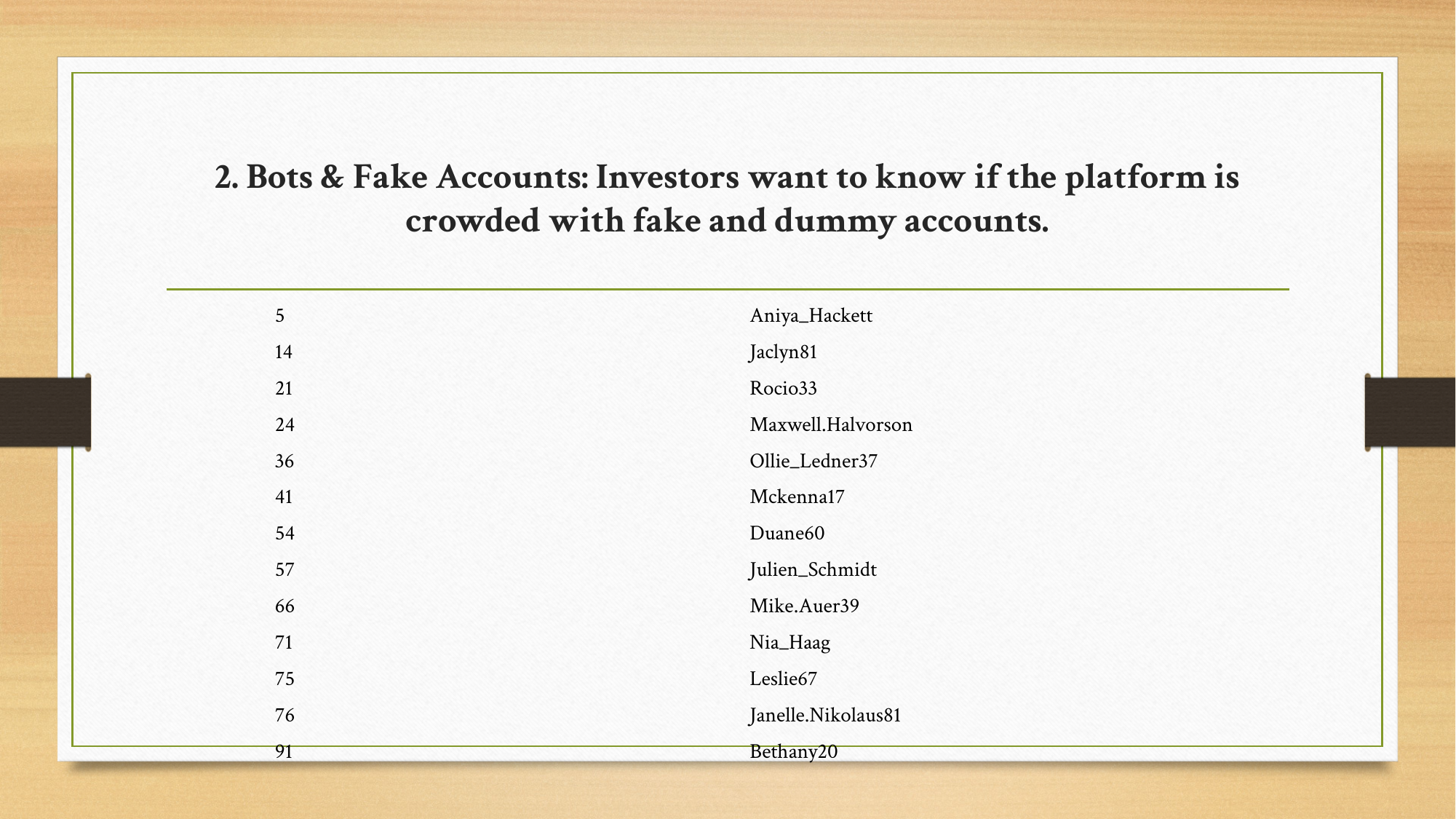

# 2. Bots & Fake Accounts: Investors want to know if the platform is crowded with fake and dummy accounts.
| 5 | Aniya\_Hackett |
| --- | --- |
| 14 | Jaclyn81 |
| 21 | Rocio33 |
| 24 | Maxwell.Halvorson |
| 36 | Ollie\_Ledner37 |
| 41 | Mckenna17 |
| 54 | Duane60 |
| 57 | Julien\_Schmidt |
| 66 | Mike.Auer39 |
| 71 | Nia\_Haag |
| 75 | Leslie67 |
| 76 | Janelle.Nikolaus81 |
| 91 | Bethany20 |